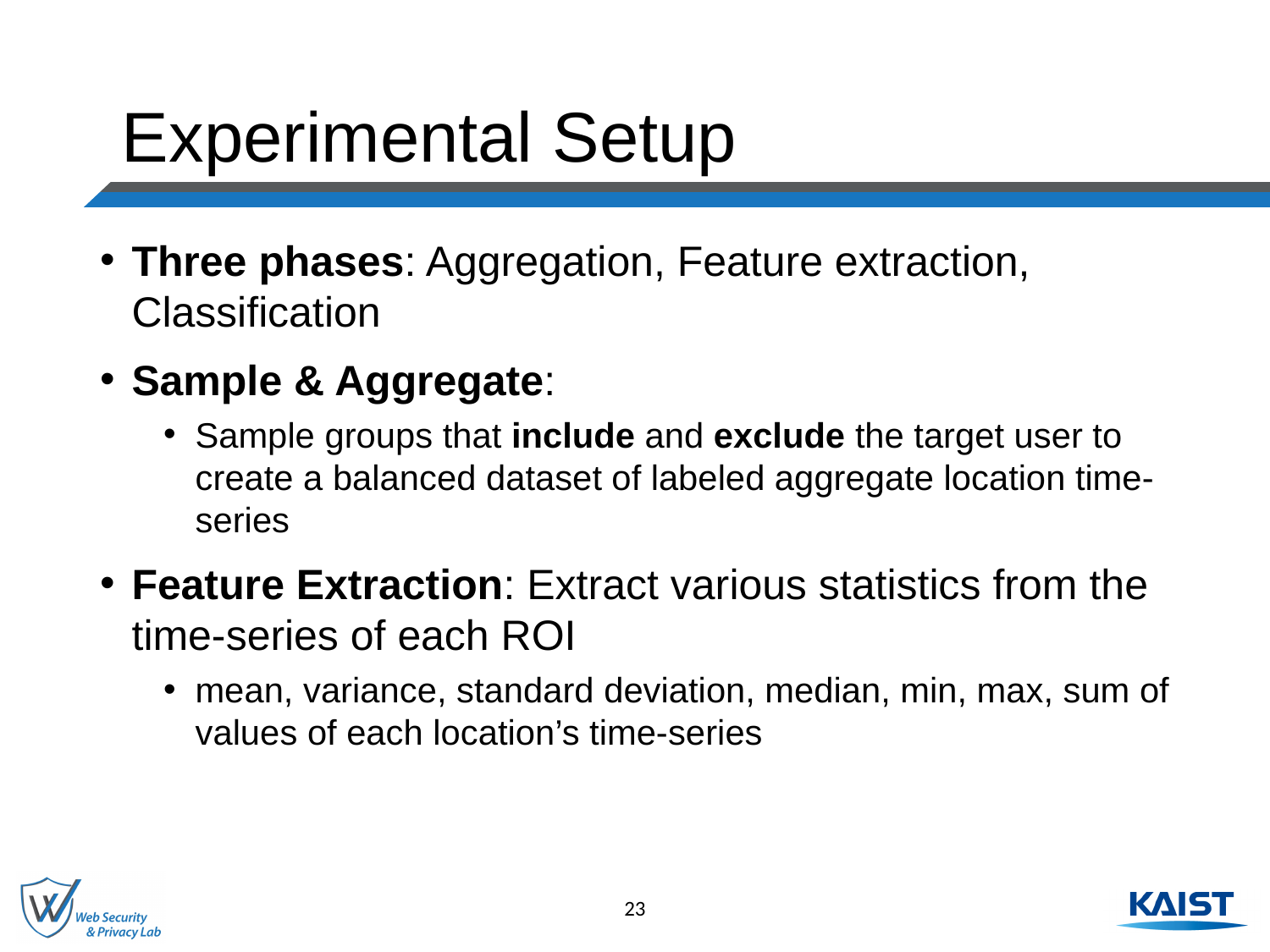

# Experimental Setup
Three phases: Aggregation, Feature extraction, Classification
Sample & Aggregate:
Sample groups that include and exclude the target user to create a balanced dataset of labeled aggregate location time-series
Feature Extraction: Extract various statistics from the time-series of each ROI
mean, variance, standard deviation, median, min, max, sum of values of each location’s time-series

23